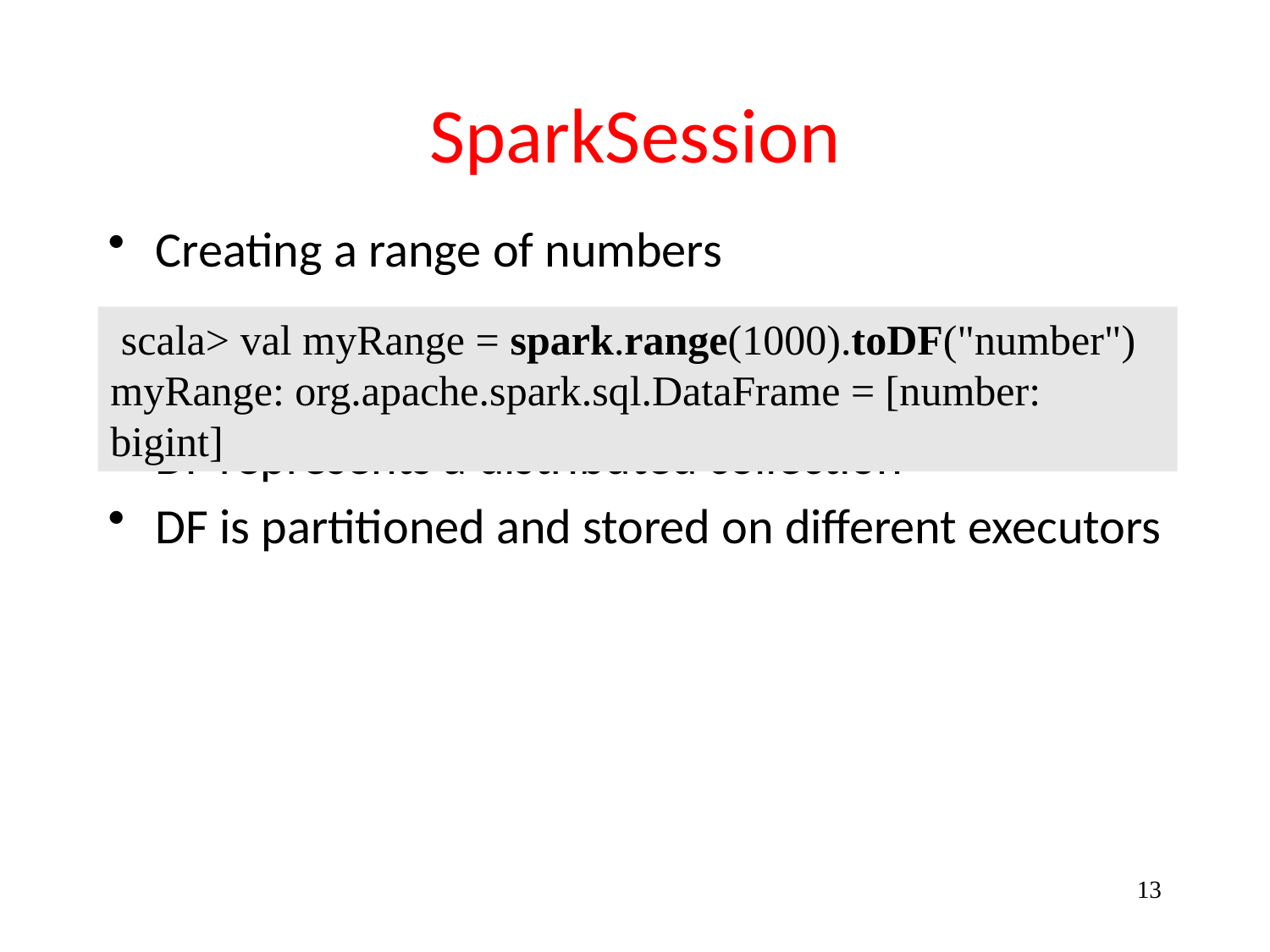

# SparkSession
Creating a range of numbers

DF represents a distributed collection
DF is partitioned and stored on different executors

 scala> val myRange = spark.range(1000).toDF("number")
myRange: org.apache.spark.sql.DataFrame = [number: bigint]
13